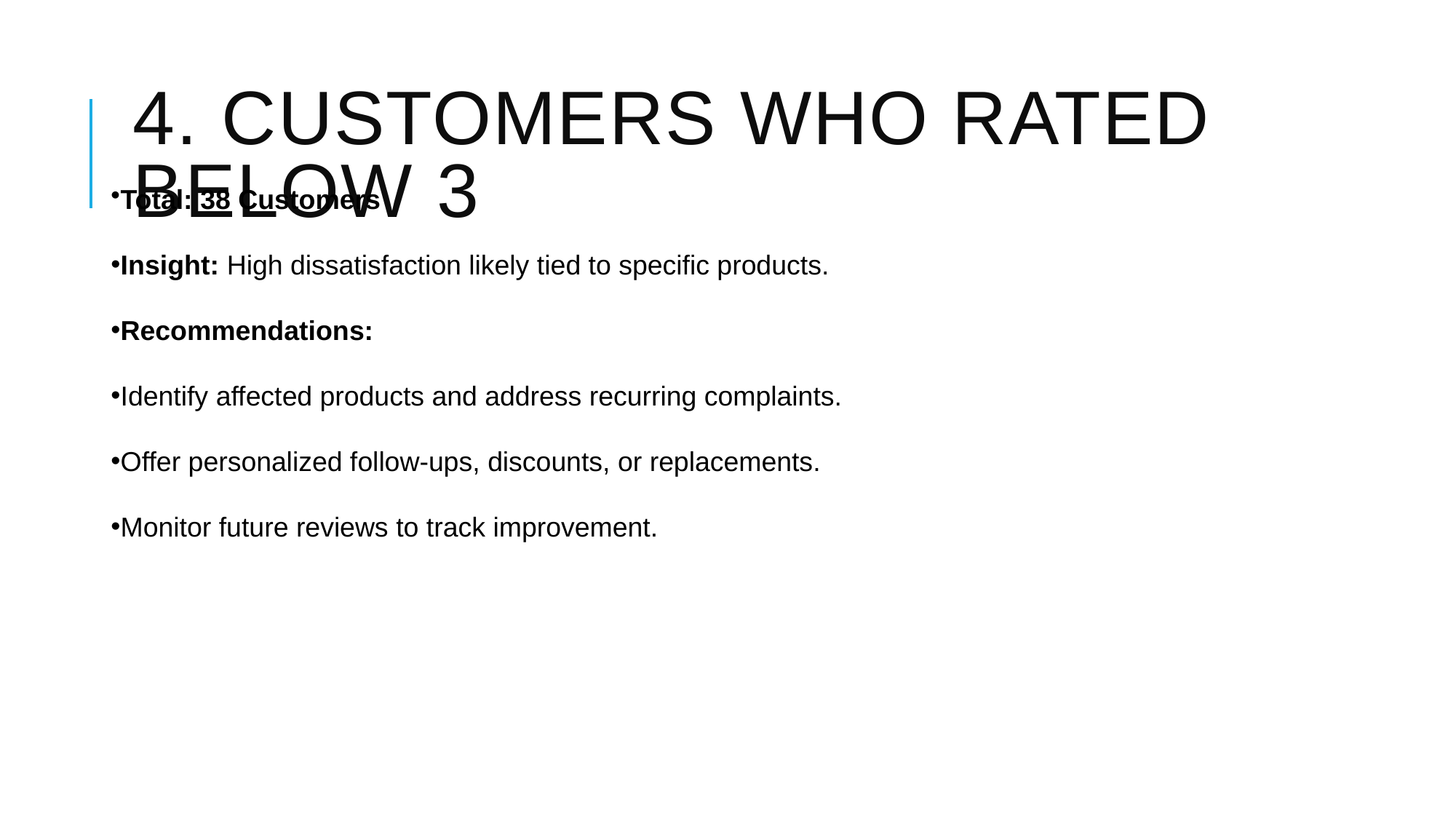

# 4. Customers Who Rated Below 3
Total: 38 Customers

Insight: High dissatisfaction likely tied to specific products.

Recommendations:

Identify affected products and address recurring complaints.

Offer personalized follow-ups, discounts, or replacements.

Monitor future reviews to track improvement.